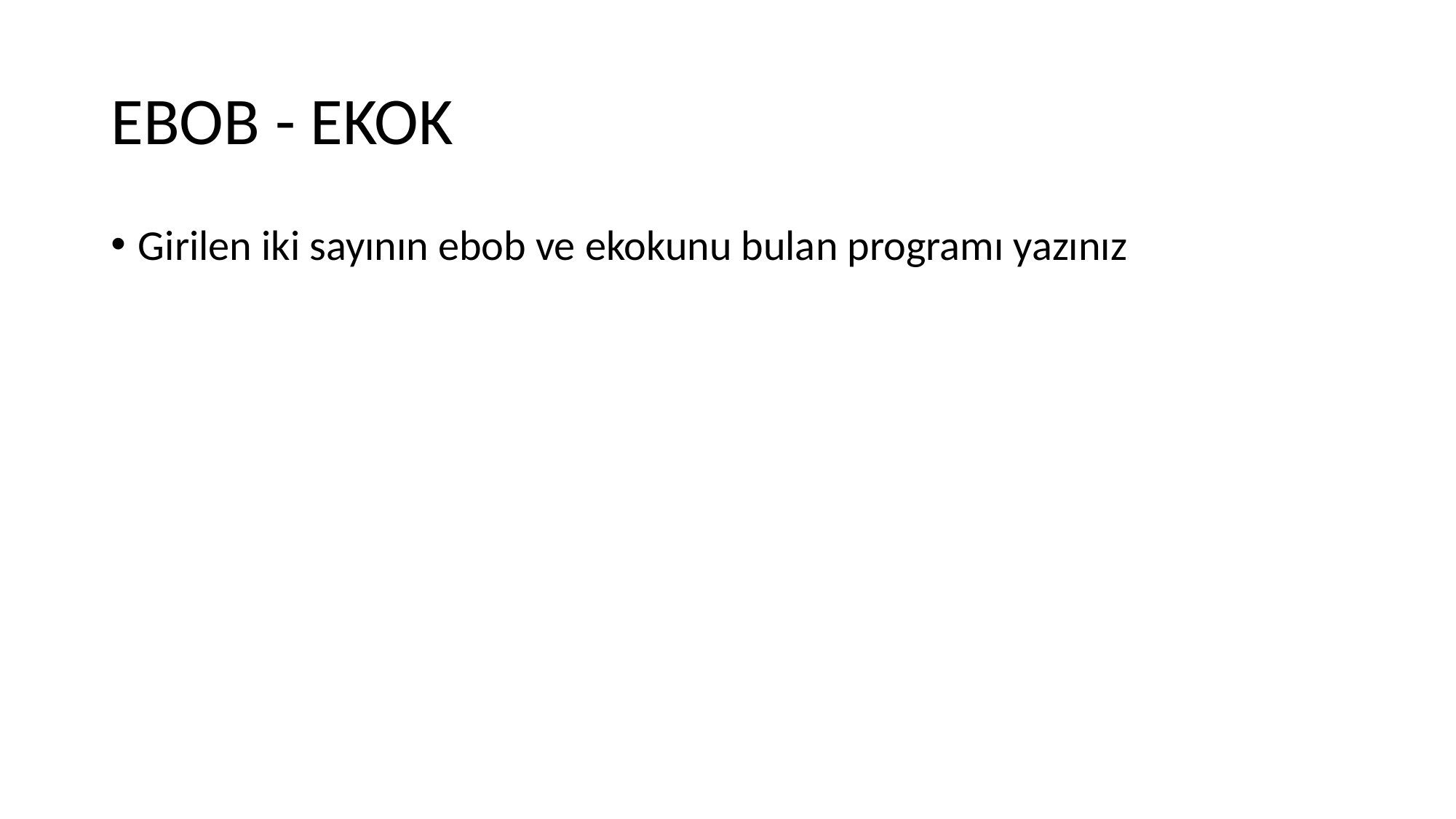

# EBOB - EKOK
Girilen iki sayının ebob ve ekokunu bulan programı yazınız